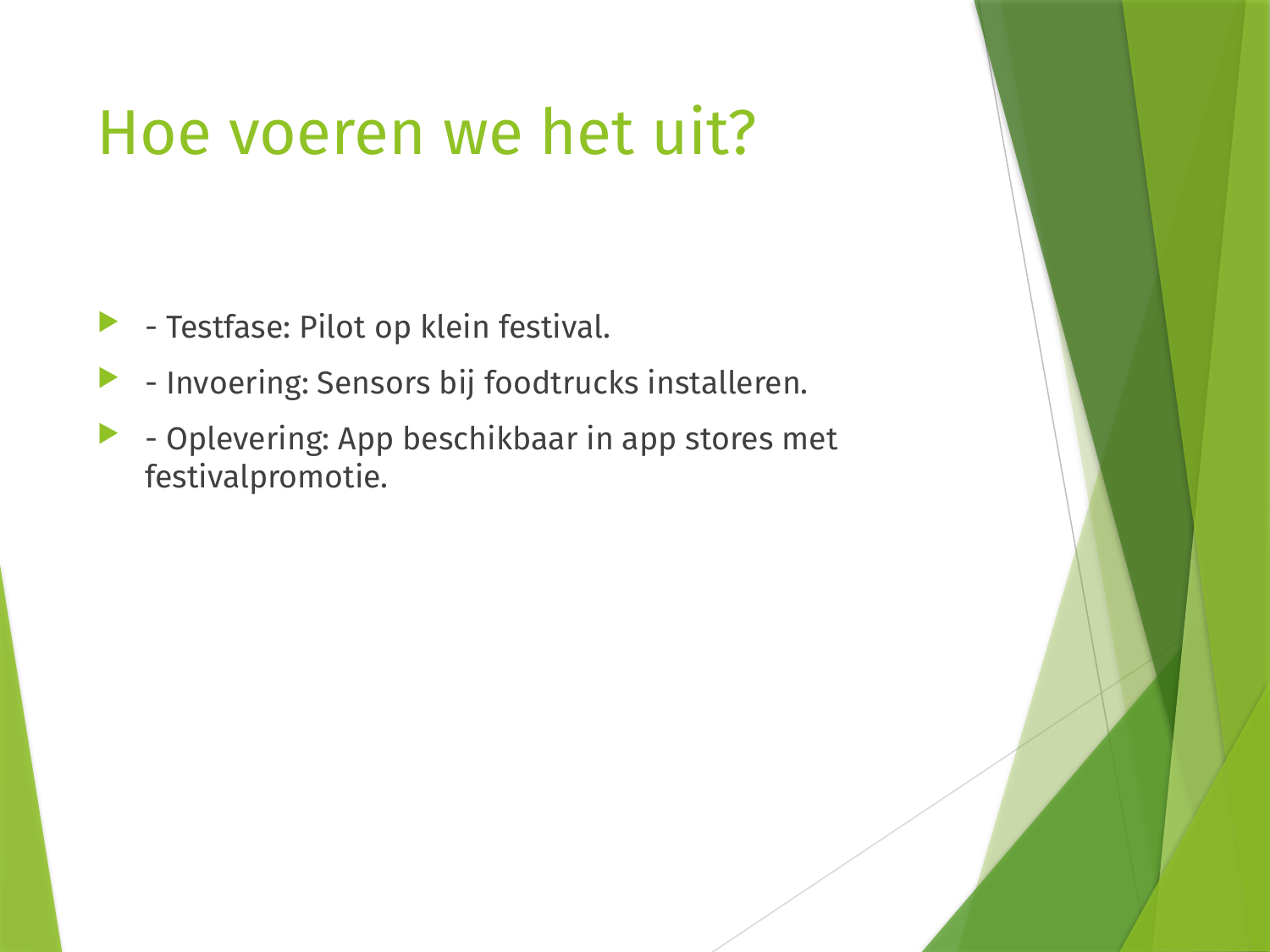

# Hoe voeren we het uit?
- Testfase: Pilot op klein festival.
- Invoering: Sensors bij foodtrucks installeren.
- Oplevering: App beschikbaar in app stores met festivalpromotie.